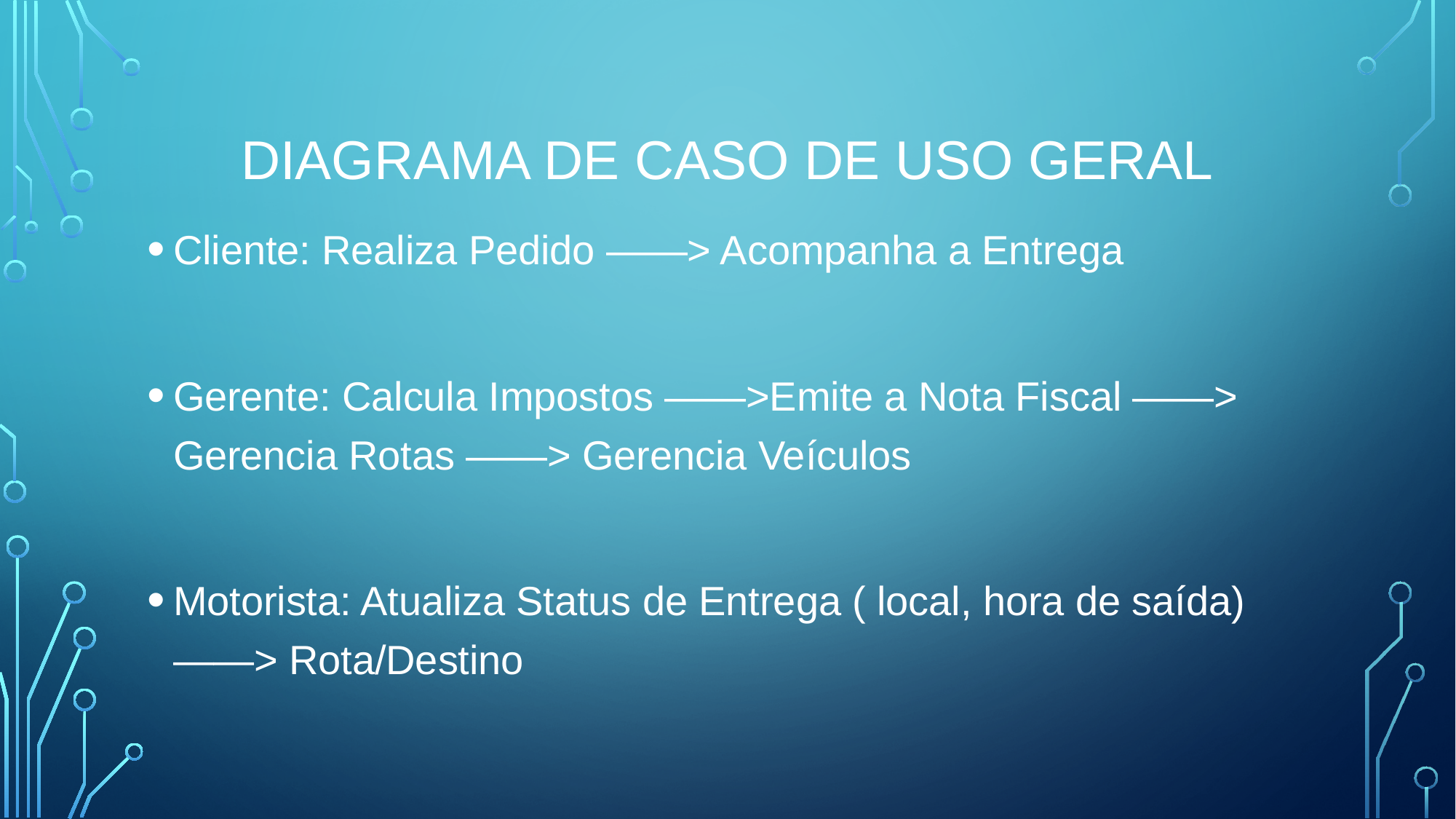

# Diagrama de Caso de uso geral
Cliente: Realiza Pedido ——> Acompanha a Entrega

Gerente: Calcula Impostos ——>Emite a Nota Fiscal ——> Gerencia Rotas ——> Gerencia Veículos

Motorista: Atualiza Status de Entrega ( local, hora de saída) ——> Rota/Destino